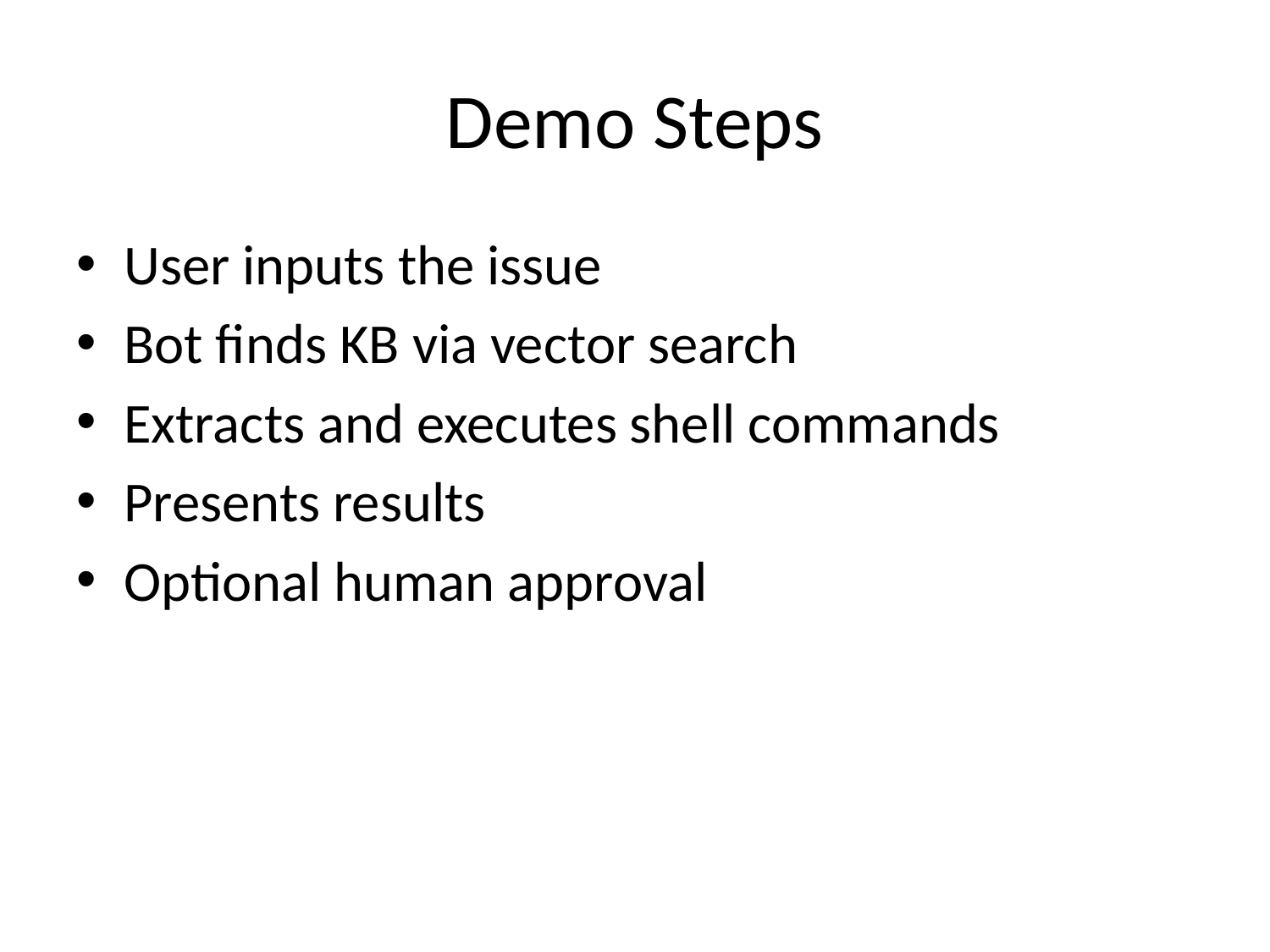

# Demo Steps
User inputs the issue
Bot finds KB via vector search
Extracts and executes shell commands
Presents results
Optional human approval